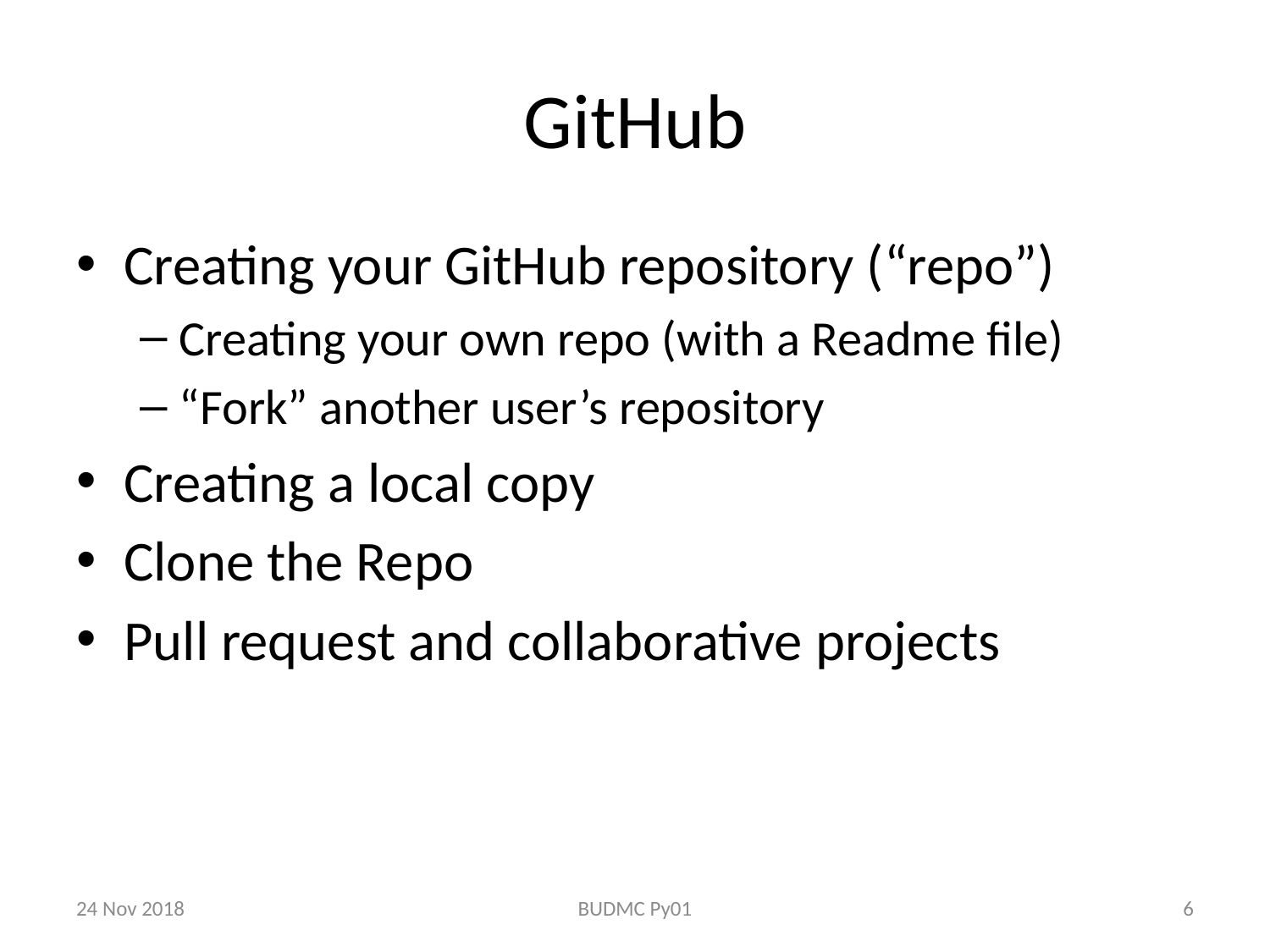

# GitHub
Creating your GitHub repository (“repo”)
Creating your own repo (with a Readme file)
“Fork” another user’s repository
Creating a local copy
Clone the Repo
Pull request and collaborative projects

24 Nov 2018
BUDMC Py01
6